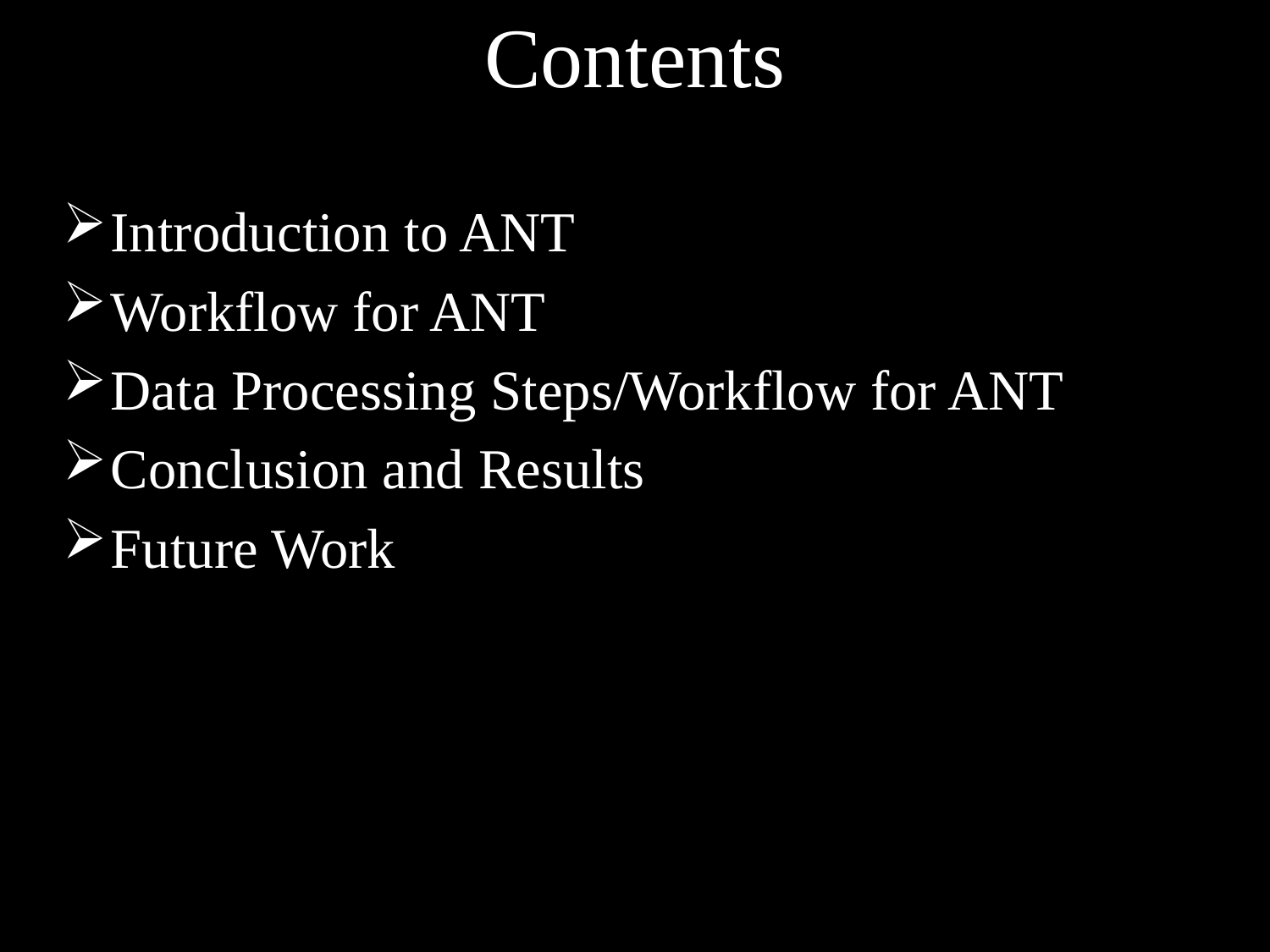

# Contents
Introduction to ANT
Workflow for ANT
Data Processing Steps/Workflow for ANT
Conclusion and Results
Future Work